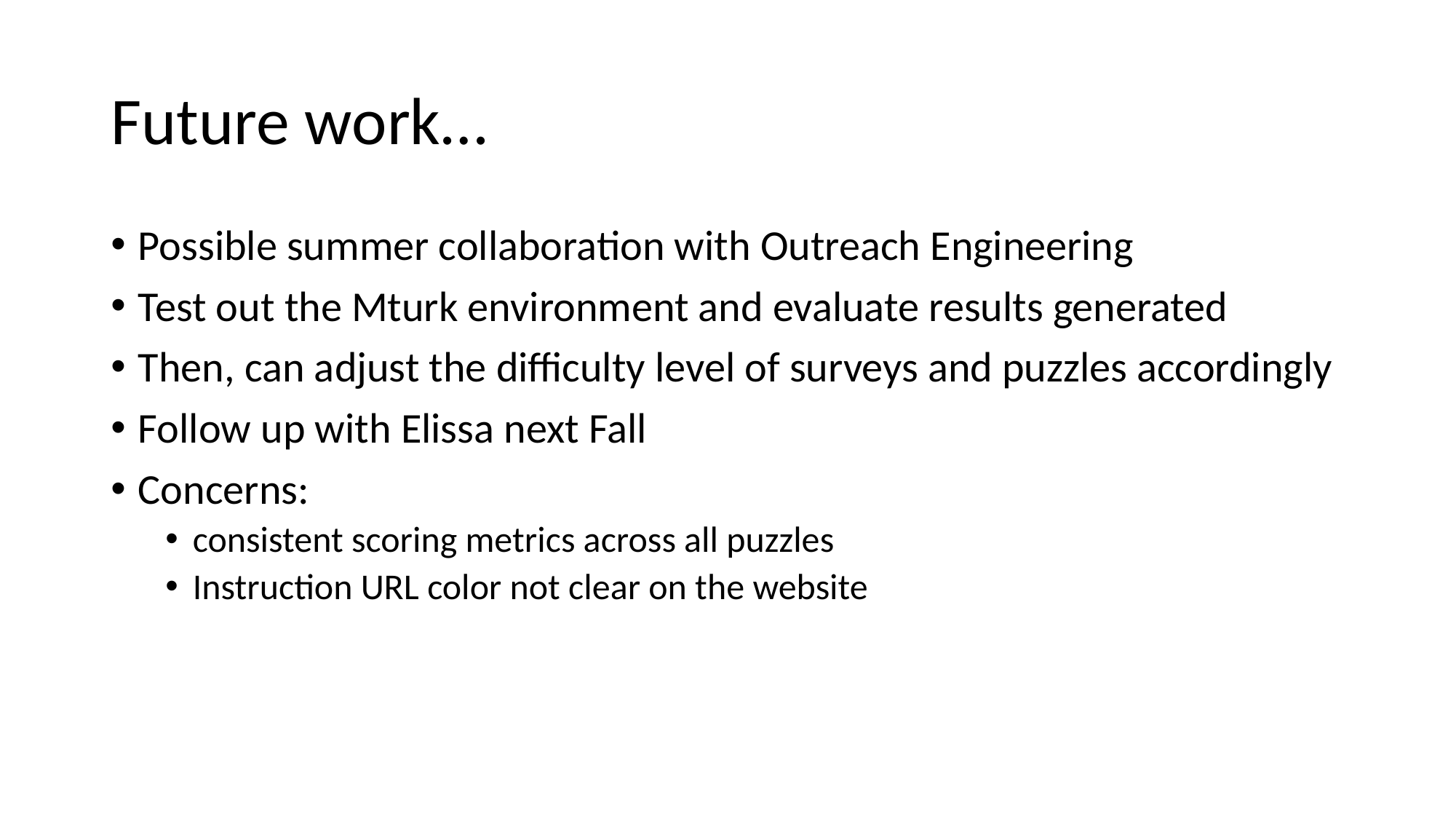

# Future work…
Possible summer collaboration with Outreach Engineering
Test out the Mturk environment and evaluate results generated
Then, can adjust the difficulty level of surveys and puzzles accordingly
Follow up with Elissa next Fall
Concerns:
consistent scoring metrics across all puzzles
Instruction URL color not clear on the website